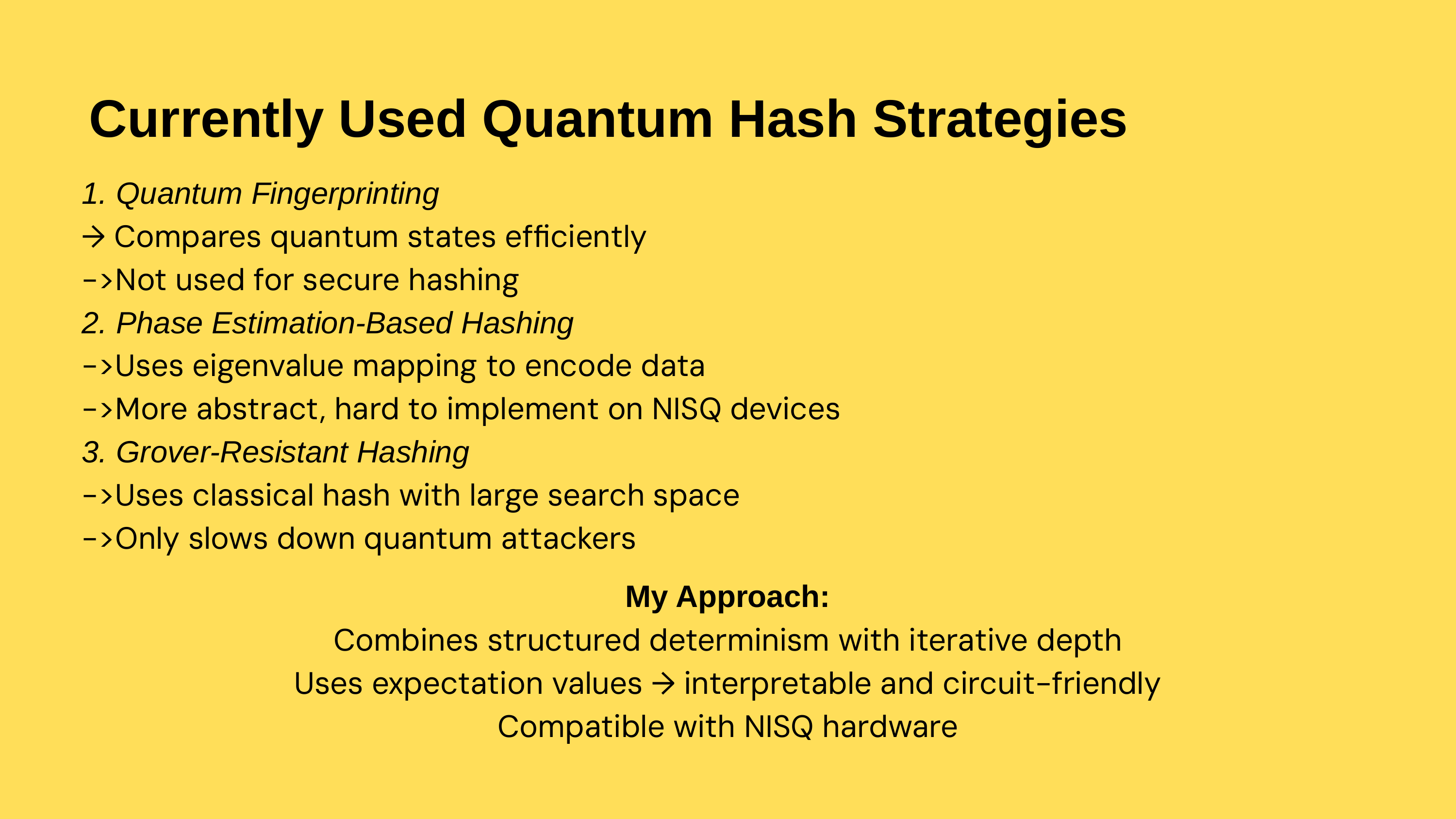

Currently Used Quantum Hash Strategies
1. Quantum Fingerprinting
→ Compares quantum states efficiently
->Not used for secure hashing
2. Phase Estimation-Based Hashing
->Uses eigenvalue mapping to encode data
->More abstract, hard to implement on NISQ devices
3. Grover-Resistant Hashing
->Uses classical hash with large search space
->Only slows down quantum attackers
My Approach:
Combines structured determinism with iterative depth
Uses expectation values → interpretable and circuit-friendly
Compatible with NISQ hardware